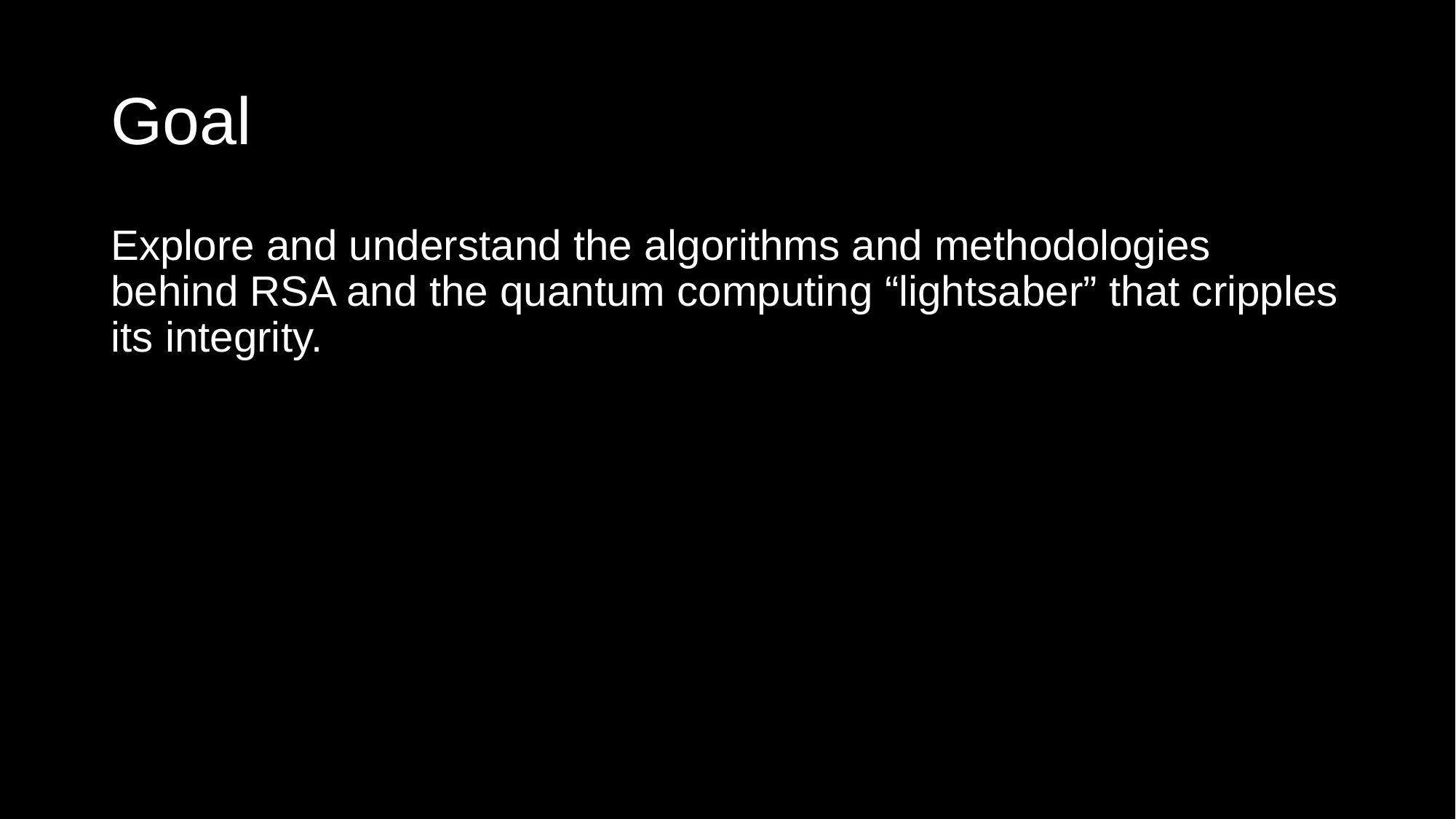

# Goal
Explore and understand the algorithms and methodologies behind RSA and the quantum computing “lightsaber” that cripples its integrity.